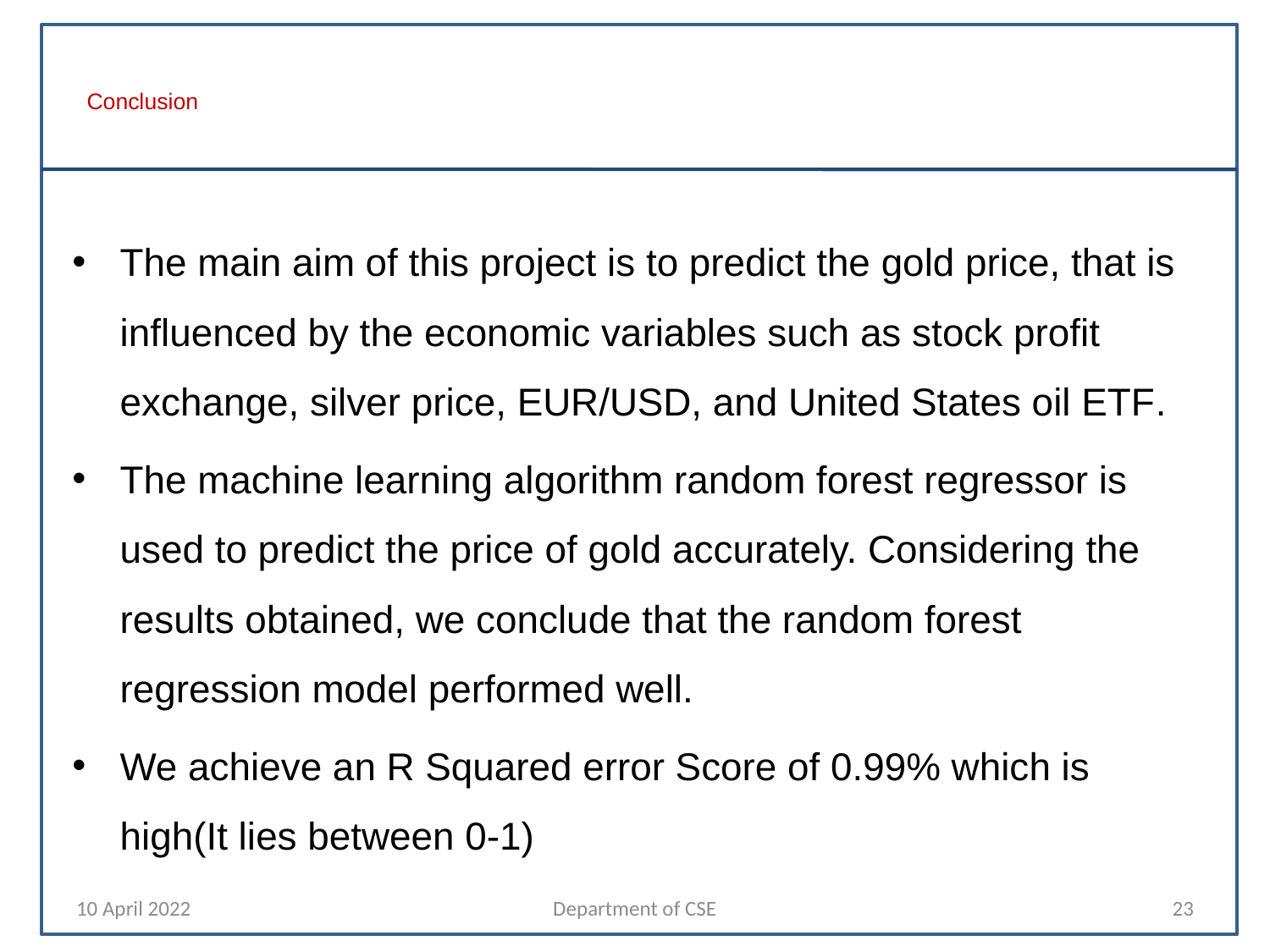

# Conclusion
The main aim of this project is to predict the gold price, that is influenced by the economic variables such as stock profit exchange, silver price, EUR/USD, and United States oil ETF.
The machine learning algorithm random forest regressor is used to predict the price of gold accurately. Considering the results obtained, we conclude that the random forest regression model performed well.
We achieve an R Squared error Score of 0.99% which is high(It lies between 0-1)
10 April 2022
Department of CSE
23